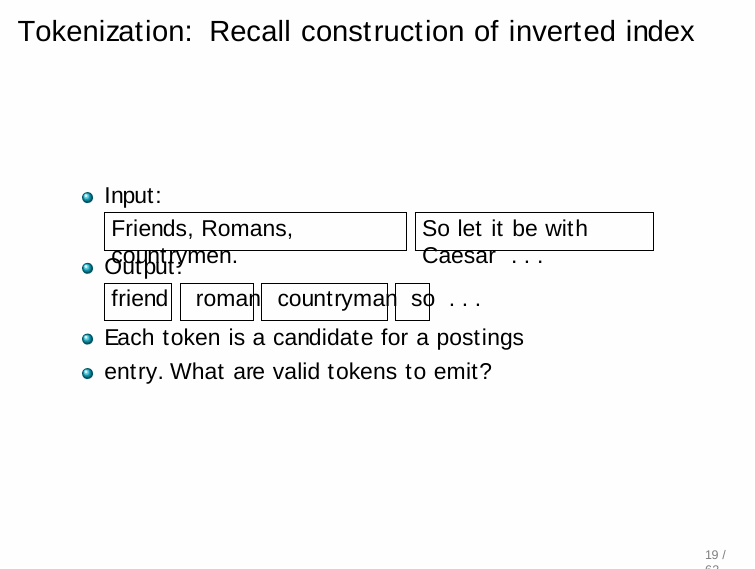

# Tokenization:  Recall construction of inverted index
Input:

Friends, Romans, countrymen.
So let it be with Caesar  . . .

Output:
friend	roman	countryman	so  . . .
Each token is a candidate for a postings entry. What are valid tokens to emit?

19 / 62